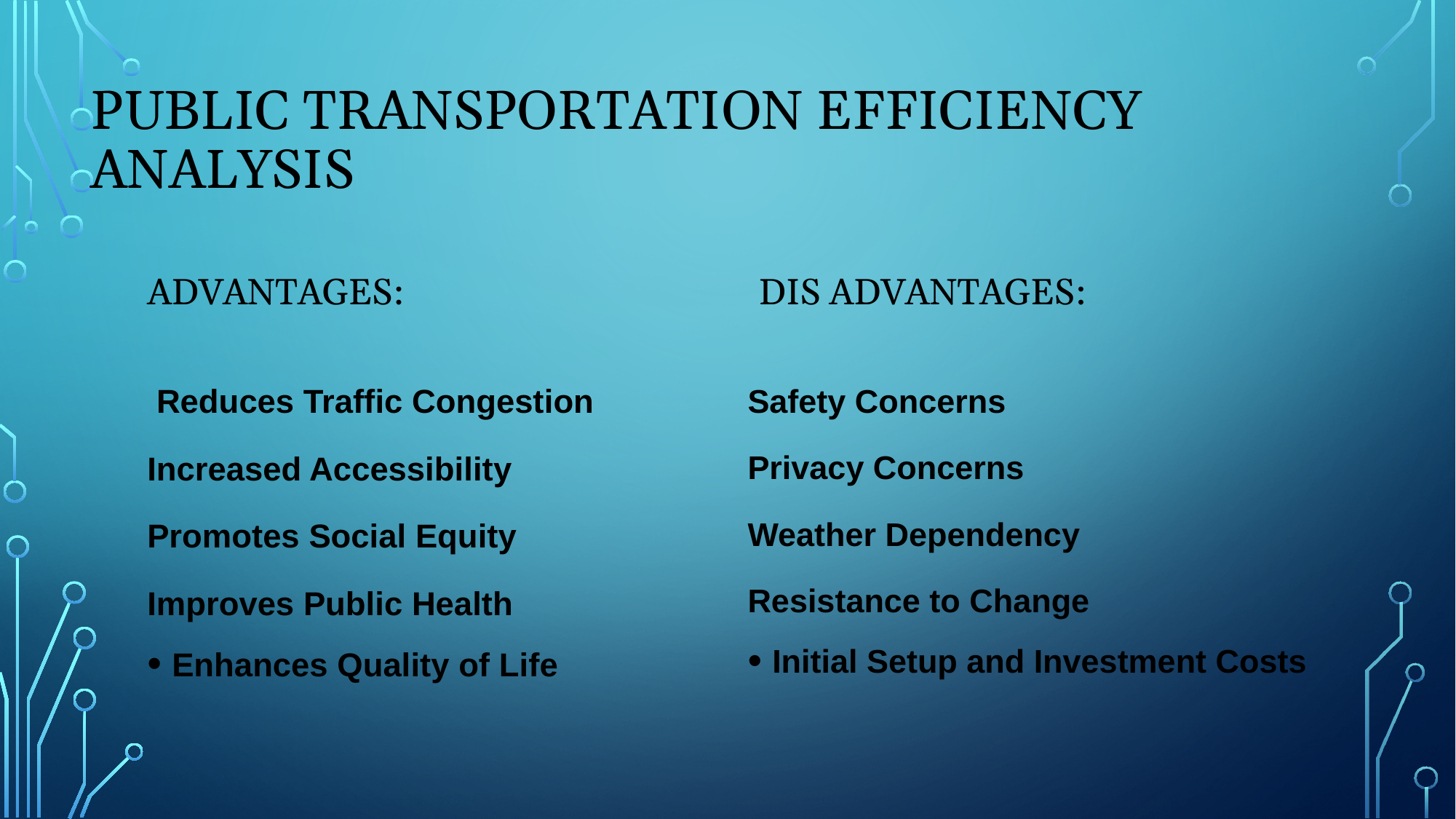

# Public transportation efficiency analysis
Advantages:
Dis Advantages:
 Reduces Traffic Congestion
Increased Accessibility
Promotes Social Equity
Improves Public Health
Enhances Quality of Life
Safety Concerns
Privacy Concerns
Weather Dependency
Resistance to Change
Initial Setup and Investment Costs